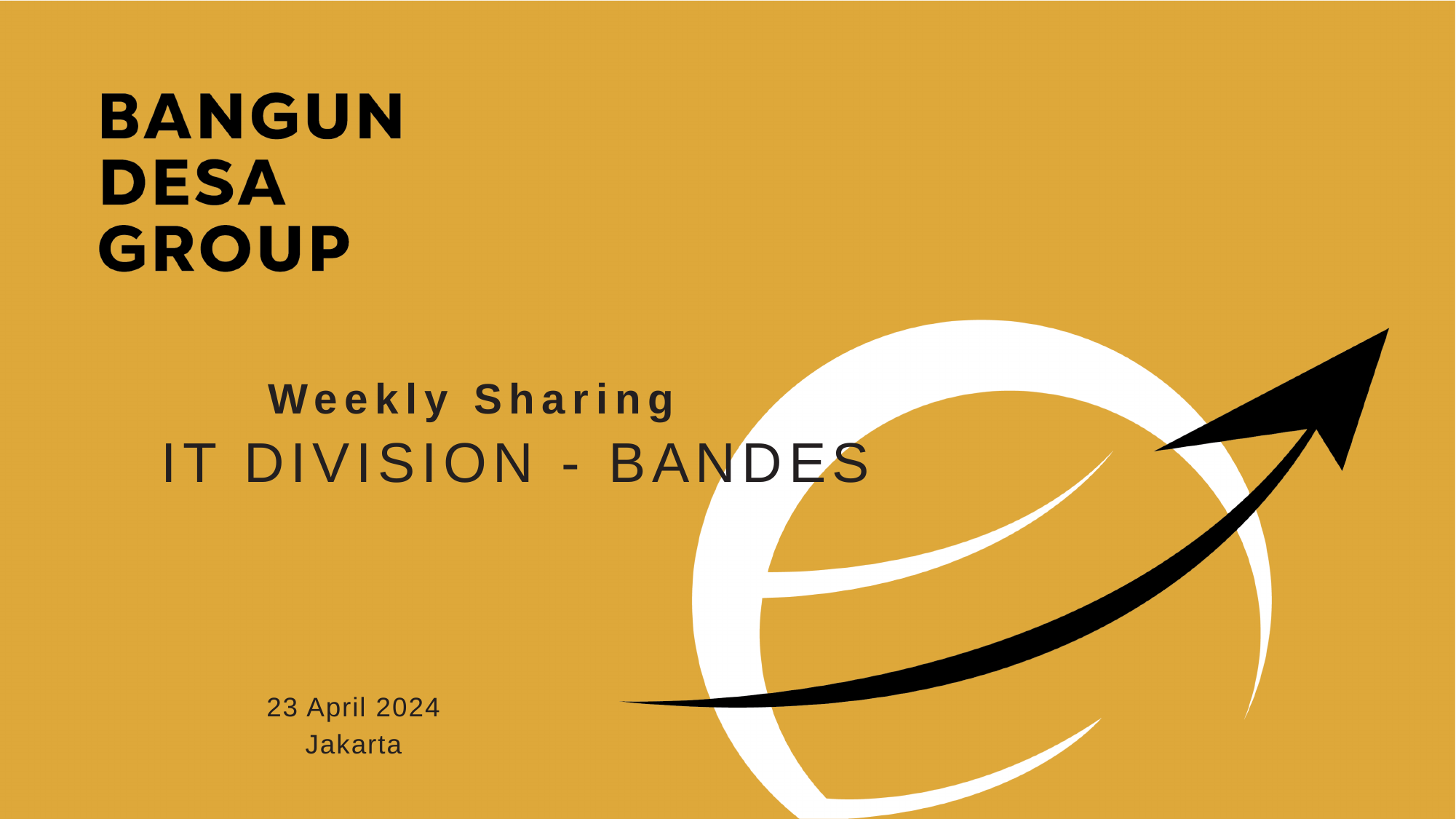

# Weekly Sharing
IT DIVISION - BANDES

23 April 2024
Jakarta